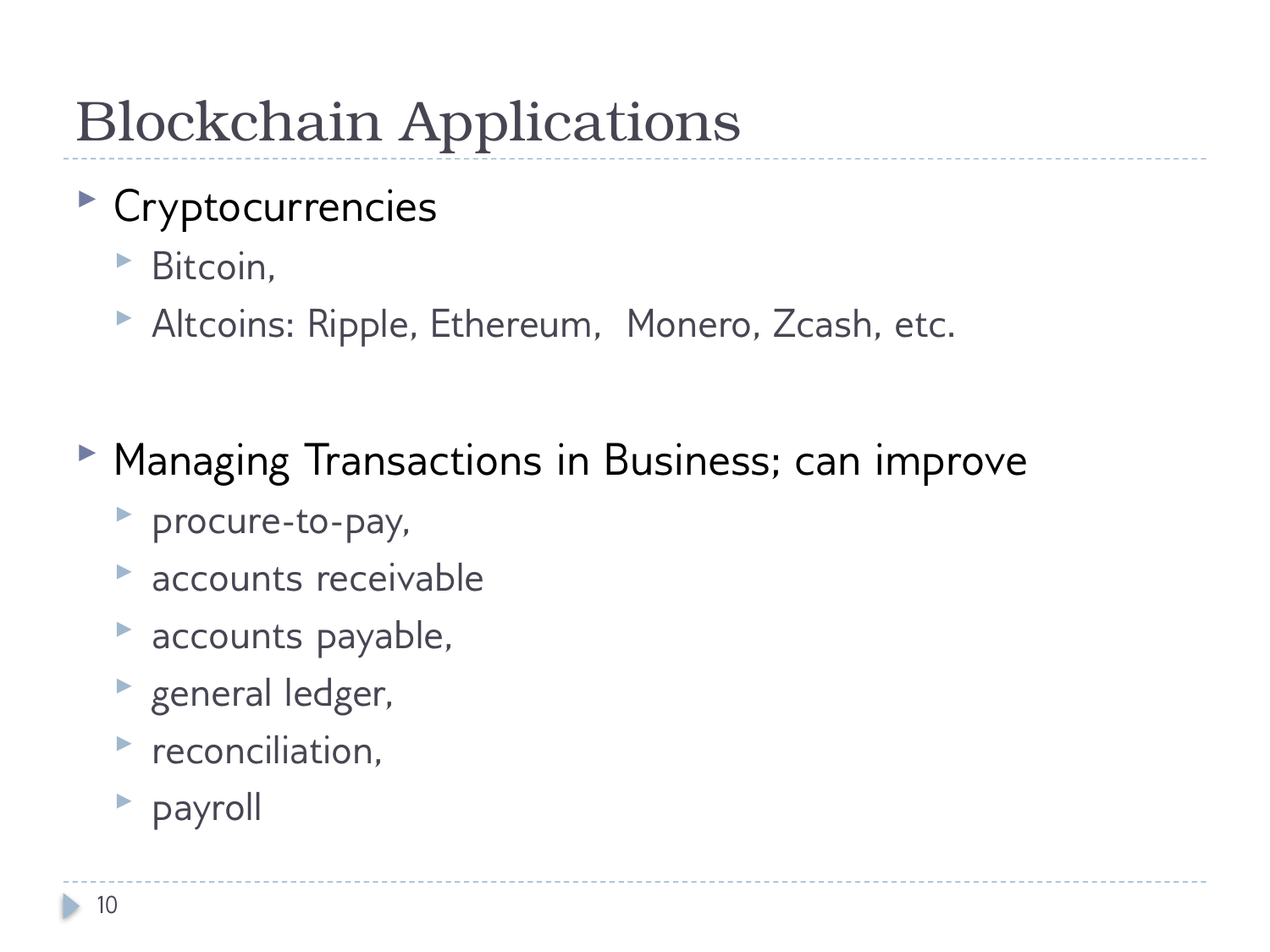

# Blockchain Applications
Cryptocurrencies
Bitcoin,
Altcoins: Ripple, Ethereum,  Monero, Zcash, etc.

Managing Transactions in Business; can improve
procure-to-pay,
accounts receivable
accounts payable,
general ledger,
reconciliation,
payroll
10